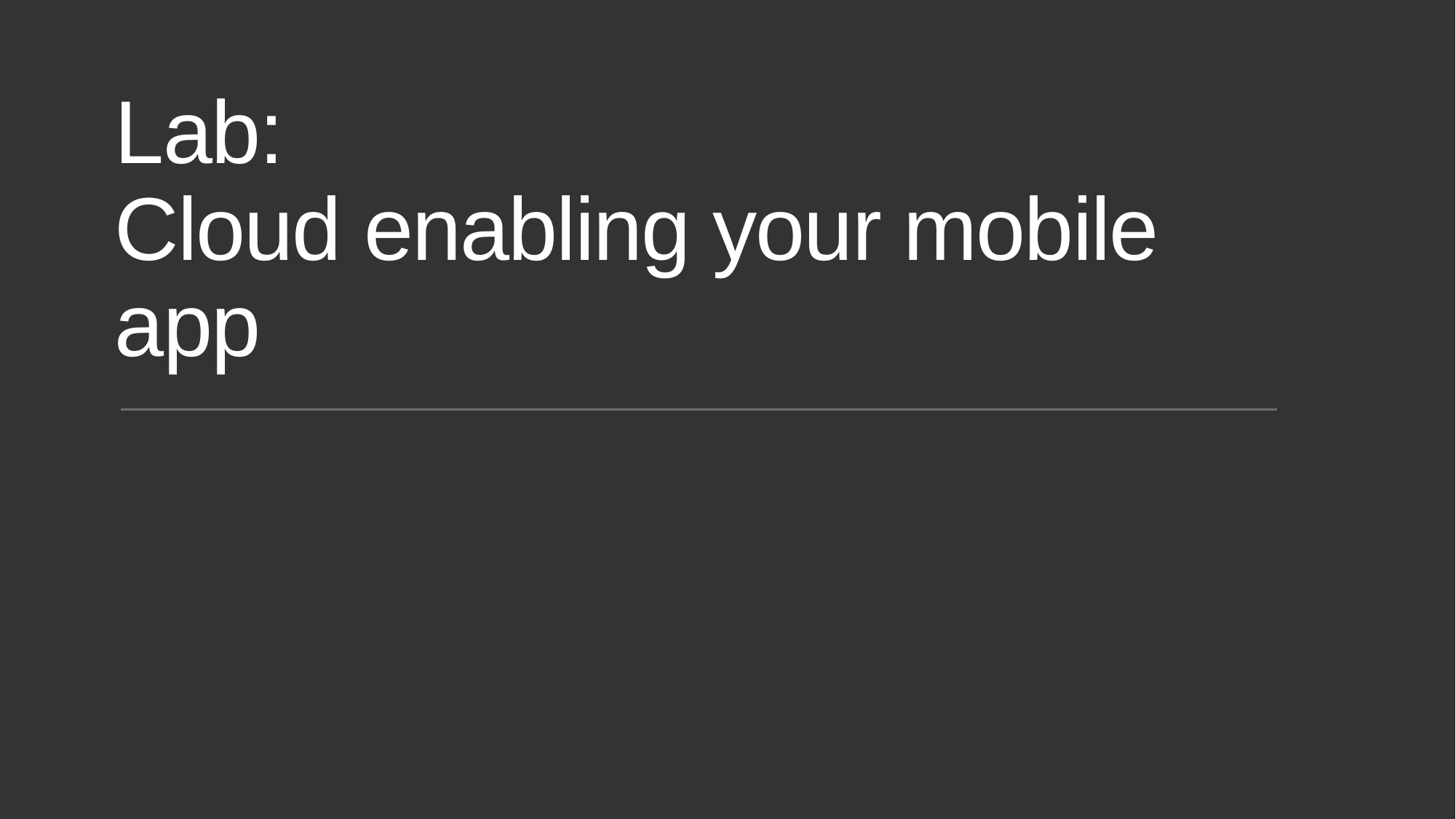

# Lab: Cloud enabling your mobile app